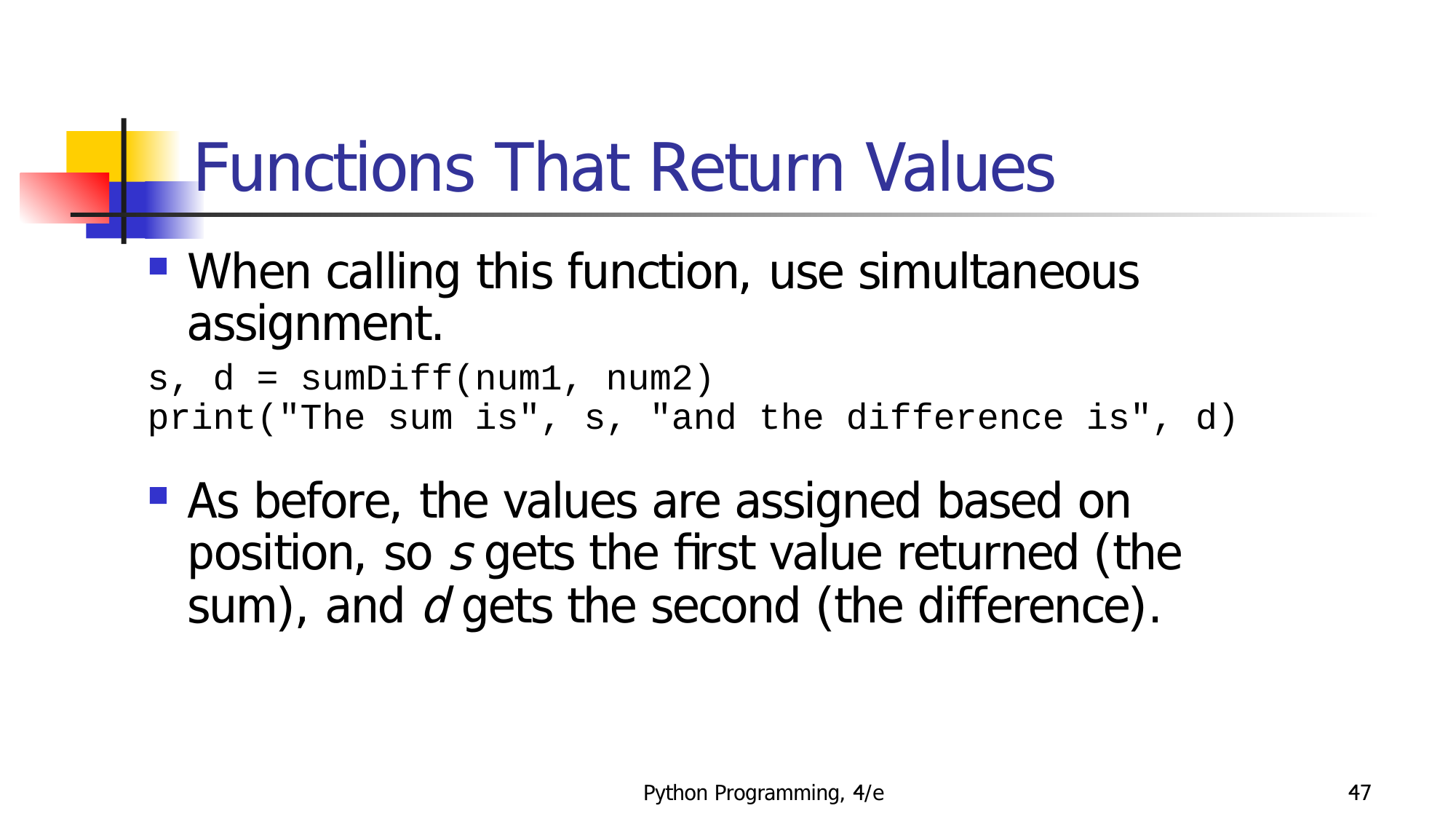

# Functions That Return Values
When calling this function, use simultaneous assignment.
s, d = sumDiff(num1, num2)
print("The sum is", s, "and the difference is", d)

As before, the values are assigned based on position, so s gets the first value returned (the sum), and d gets the second (the difference).
Python Programming, 4/e
47